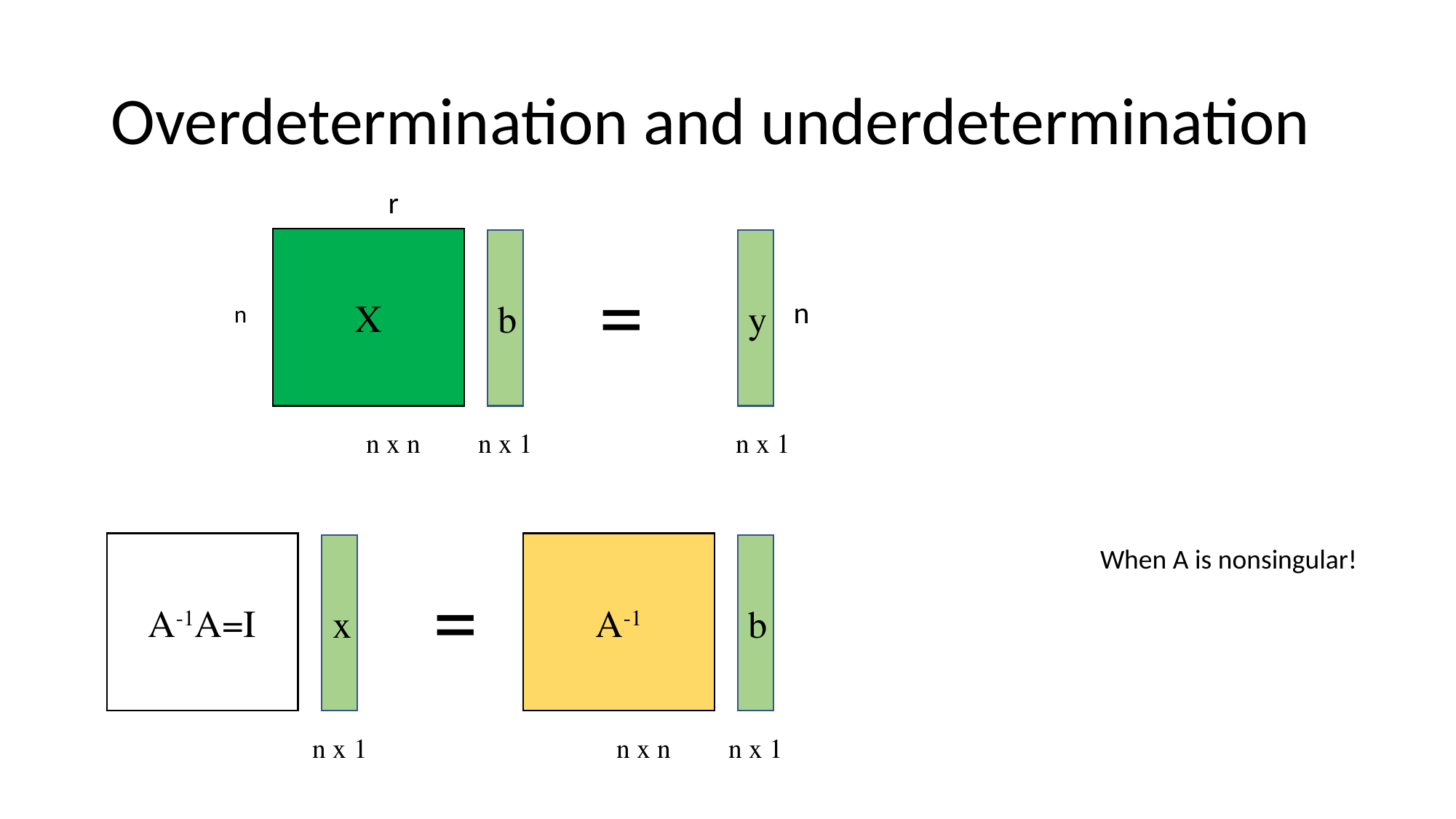

# Overdetermination and underdetermination
r
X
b
y
=
n
n
n x n
n x 1
n x 1
A-1A=I
A-1
x
b
When A is nonsingular!
=
n x 1
n x n
n x 1